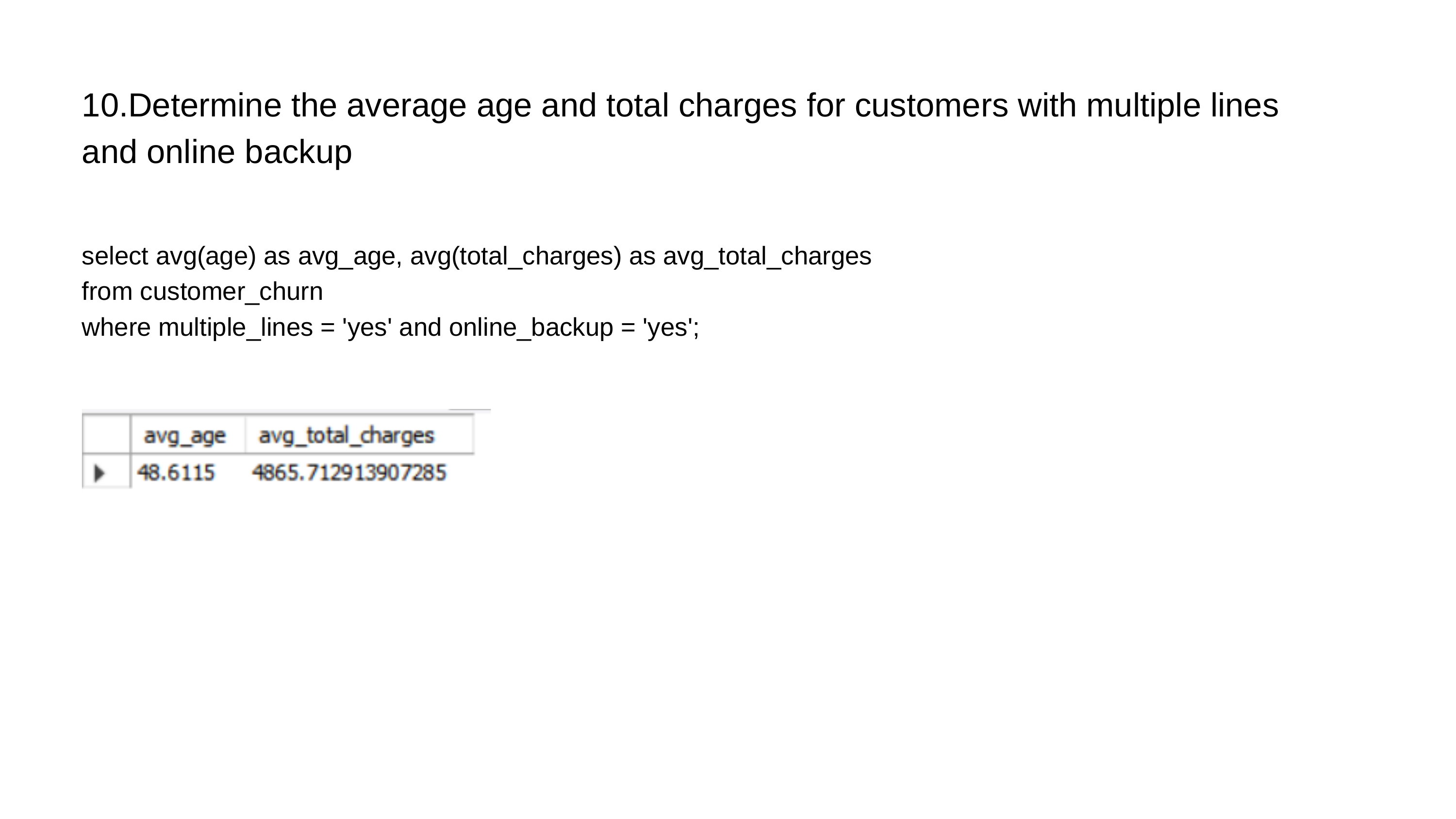

10.Determine the average age and total charges for customers with multiple lines and online backup
select avg(age) as avg_age, avg(total_charges) as avg_total_charges
from customer_churn
where multiple_lines = 'yes' and online_backup = 'yes';